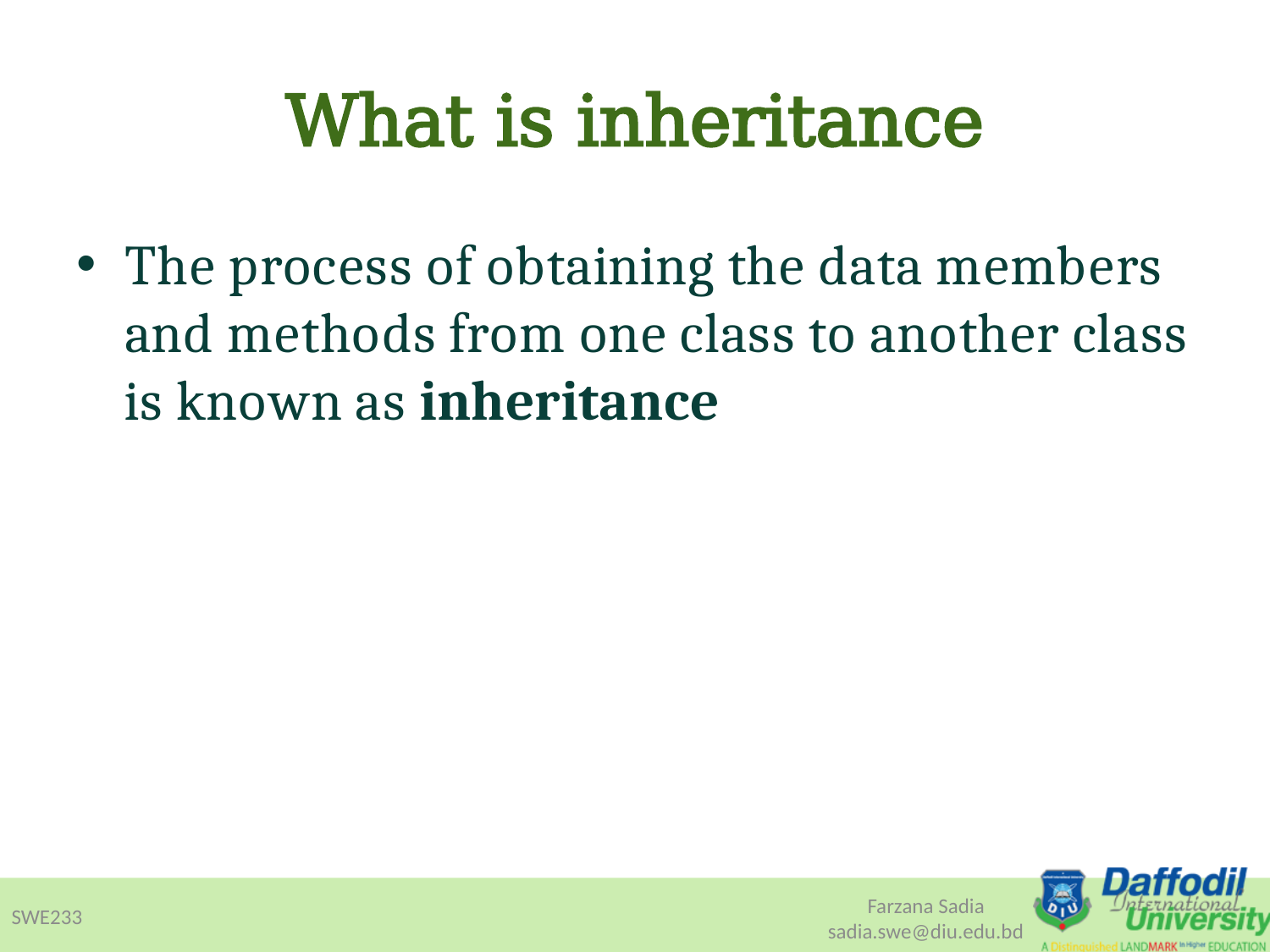

# What is inheritance
The process of obtaining the data members and methods from one class to another class is known as inheritance